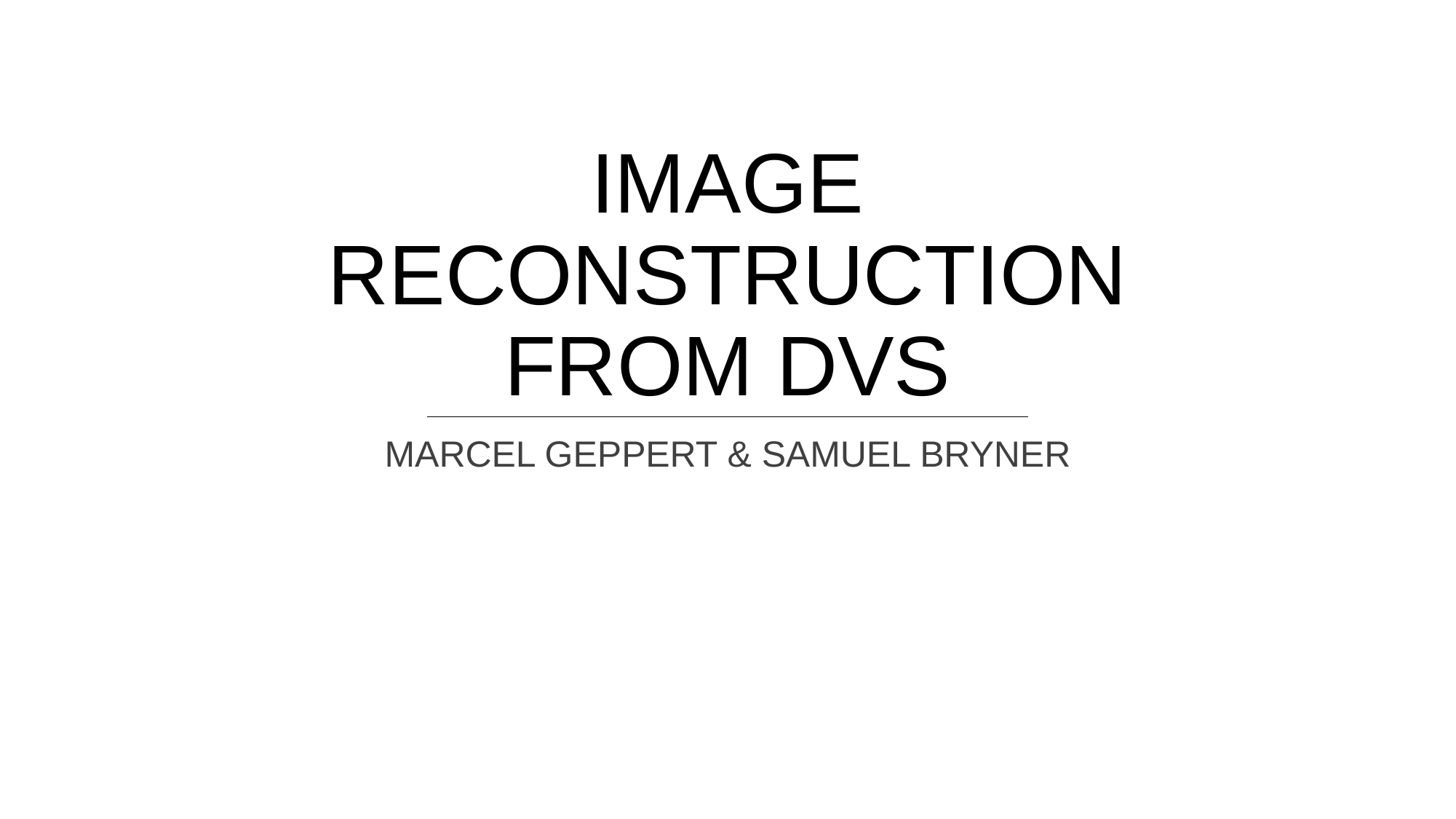

# IMAGE RECONSTRUCTION FROM DVS
MARCEL GEPPERT & SAMUEL BRYNER